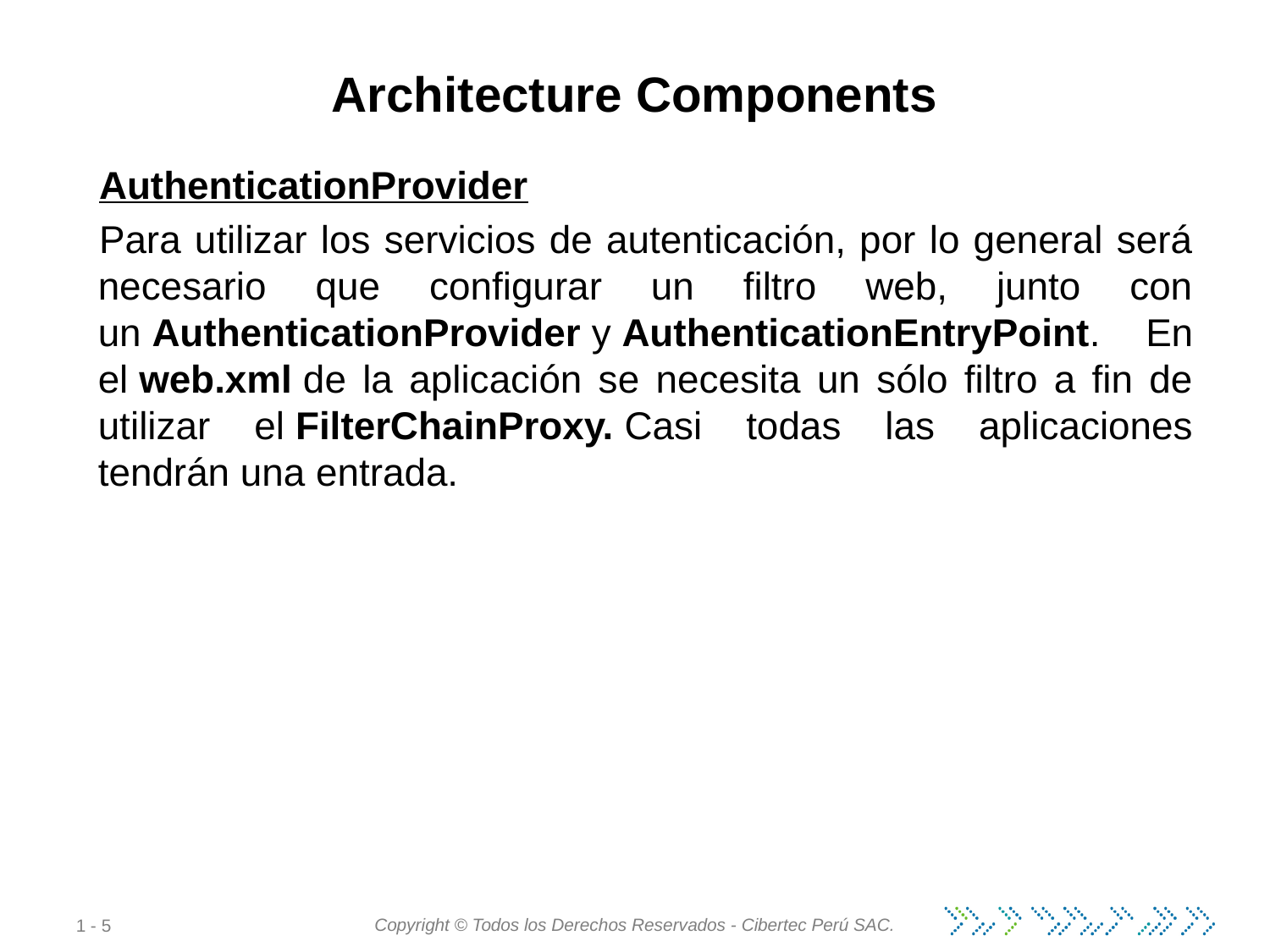

# Architecture Components
AuthenticationProvider
Para utilizar los servicios de autenticación, por lo general será necesario que configurar un filtro web, junto con un AuthenticationProvider y AuthenticationEntryPoint. En el web.xml de la aplicación se necesita un sólo filtro a fin de utilizar el FilterChainProxy. Casi todas las aplicaciones tendrán una entrada.